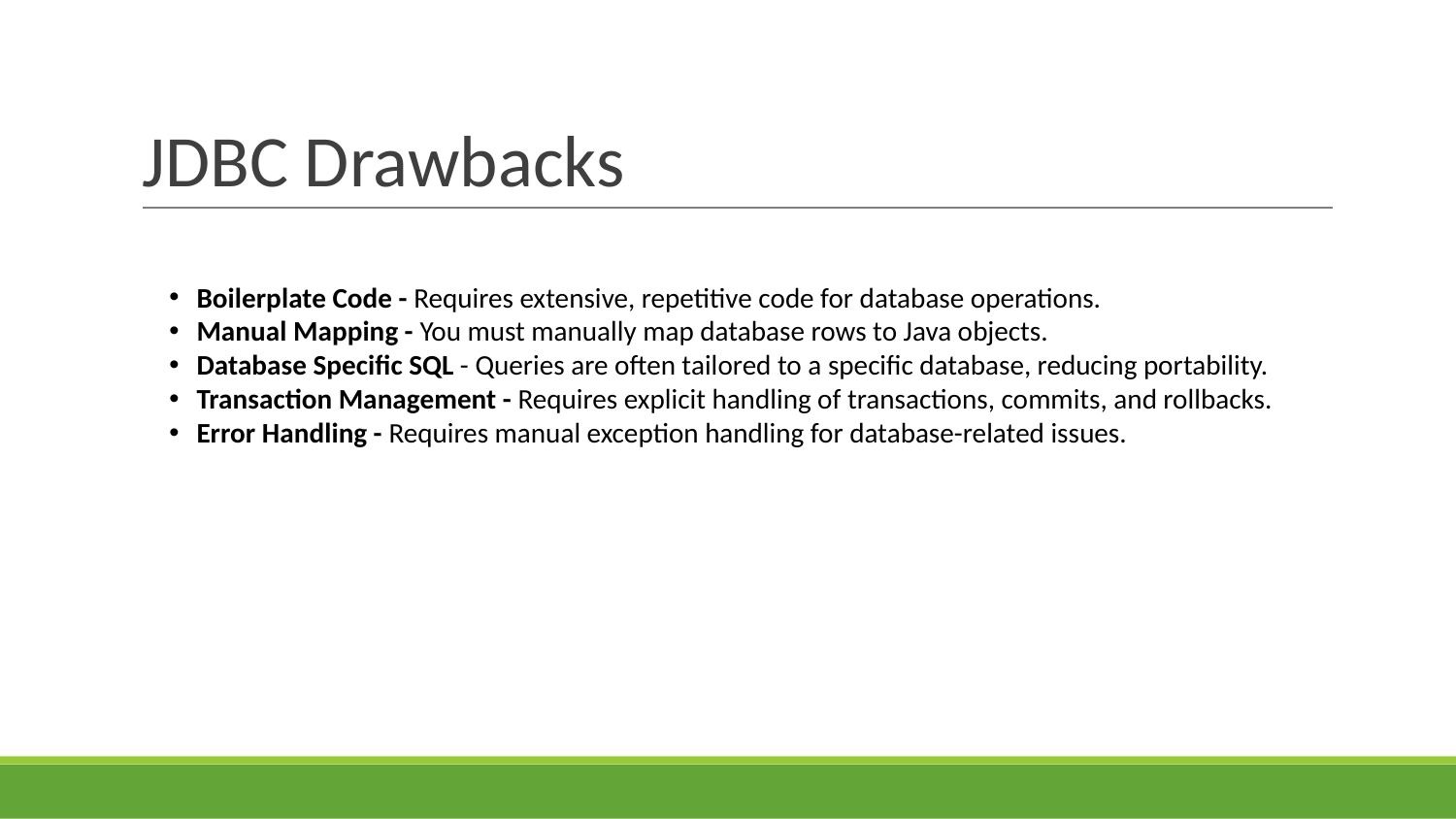

# JDBC Drawbacks
Boilerplate Code - Requires extensive, repetitive code for database operations.
Manual Mapping - You must manually map database rows to Java objects.
Database Specific SQL - Queries are often tailored to a specific database, reducing portability.
Transaction Management - Requires explicit handling of transactions, commits, and rollbacks.
Error Handling - Requires manual exception handling for database-related issues.